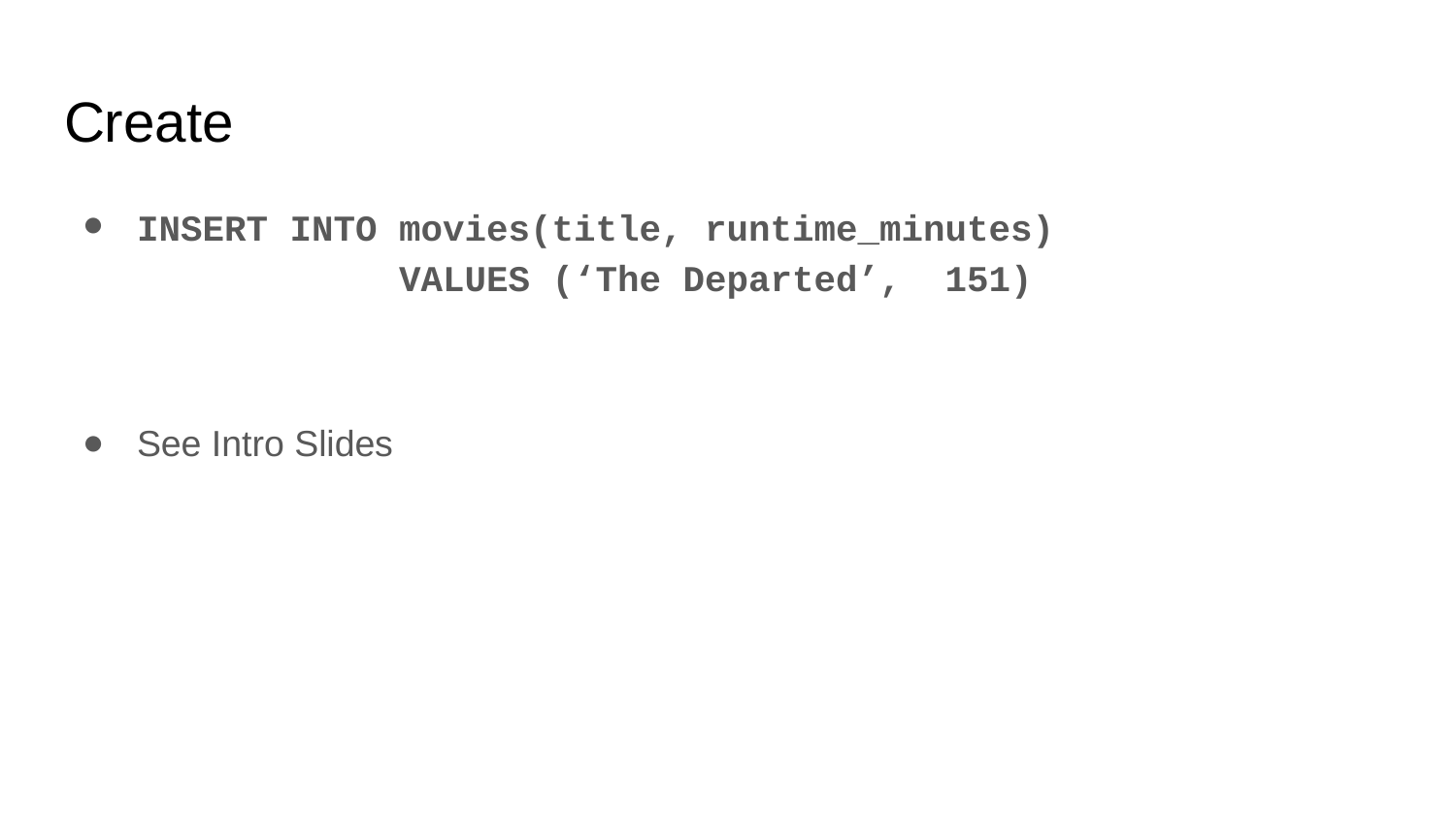

# Create
INSERT INTO movies(title, runtime_minutes)
            VALUES (‘The Departed’,  151)

See Intro Slides